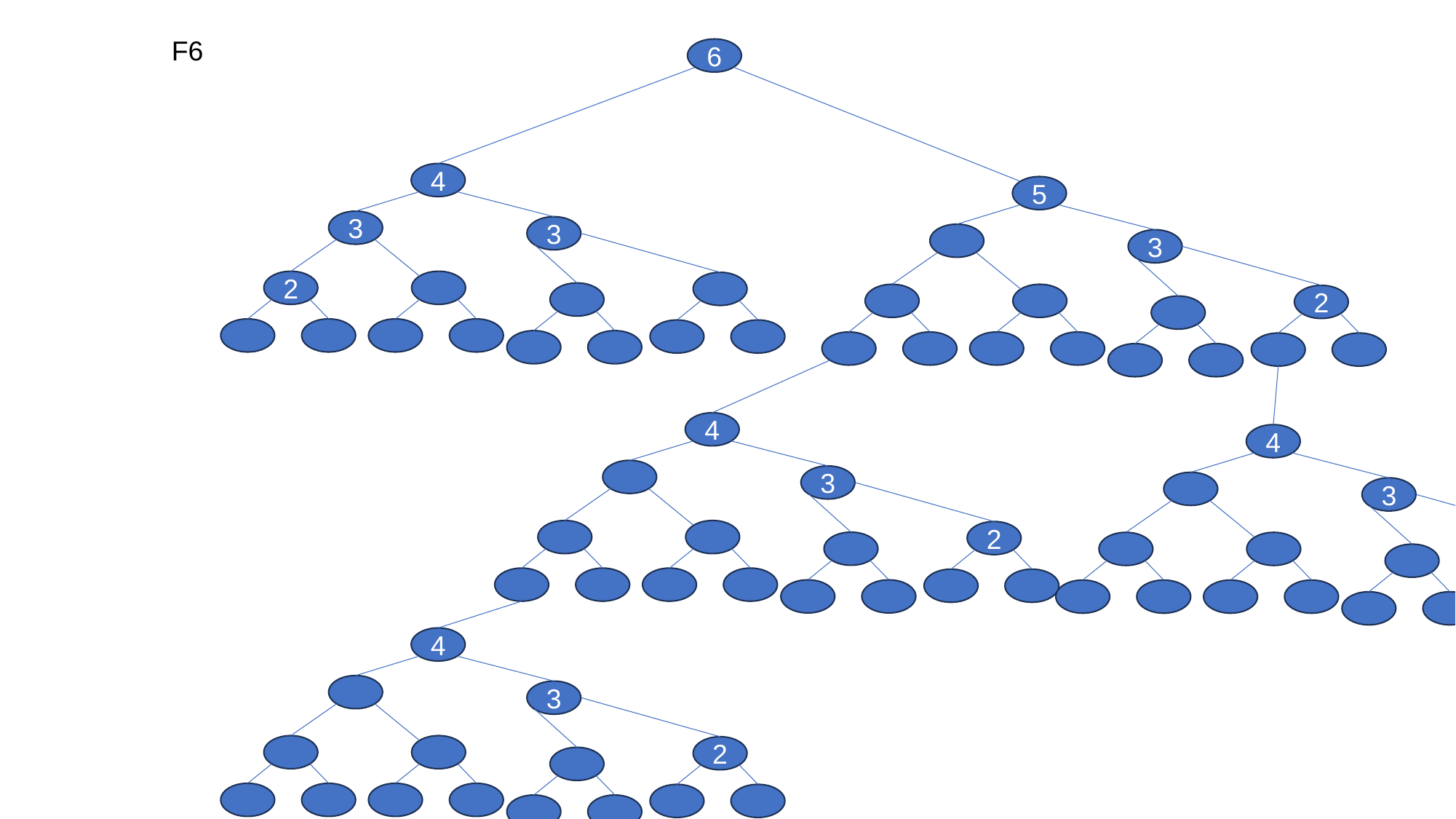

F6
6
4
5
3
3

3
2

2

4
4

3

3

2

2

4

3

2